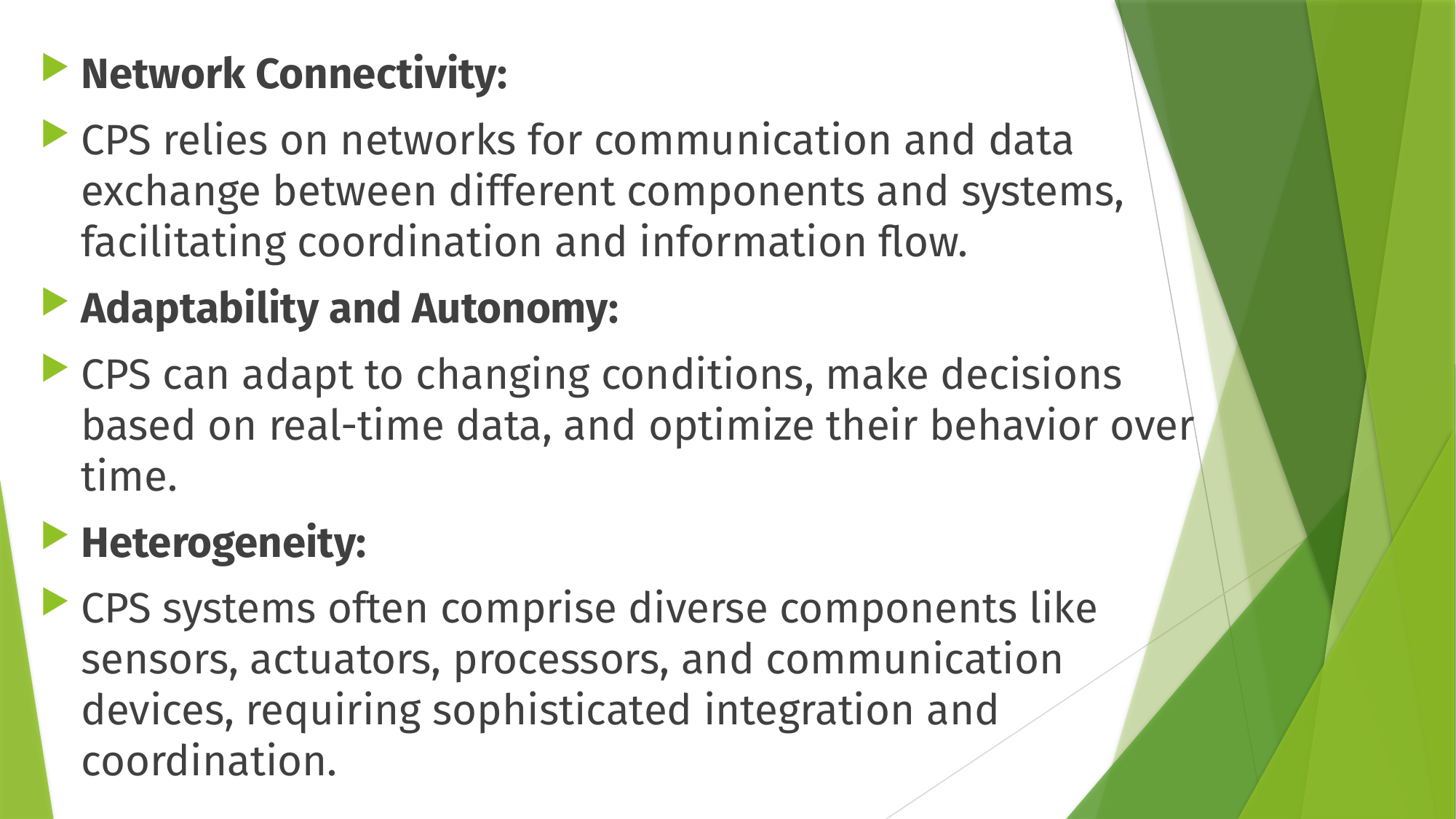

Network Connectivity:
CPS relies on networks for communication and data exchange between different components and systems, facilitating coordination and information flow.
Adaptability and Autonomy:
CPS can adapt to changing conditions, make decisions based on real-time data, and optimize their behavior over time.
Heterogeneity:
CPS systems often comprise diverse components like sensors, actuators, processors, and communication devices, requiring sophisticated integration and coordination.
#